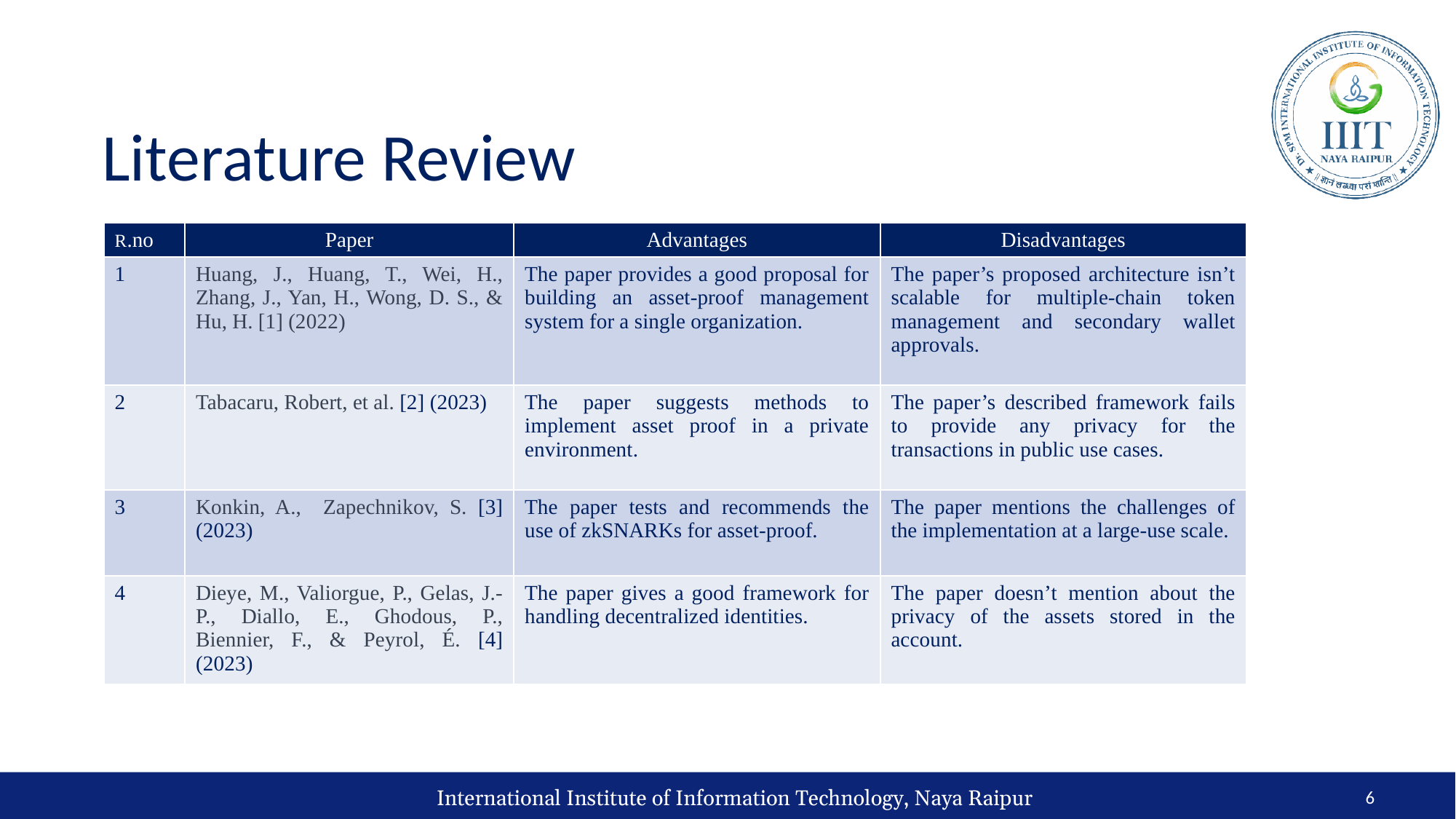

Literature Review
| R.no | Paper | Advantages | Disadvantages |
| --- | --- | --- | --- |
| 1 | Huang, J., Huang, T., Wei, H., Zhang, J., Yan, H., Wong, D. S., & Hu, H. [1] (2022) | The paper provides a good proposal for building an asset-proof management system for a single organization. | The paper’s proposed architecture isn’t scalable for multiple-chain token management and secondary wallet approvals. |
| 2 | Tabacaru, Robert, et al. [2] (2023) | The paper suggests methods to implement asset proof in a private environment. | The paper’s described framework fails to provide any privacy for the transactions in public use cases. |
| 3 | Konkin, A., Zapechnikov, S. [3] (2023) | The paper tests and recommends the use of zkSNARKs for asset-proof. | The paper mentions the challenges of the implementation at a large-use scale. |
| 4 | Dieye, M., Valiorgue, P., Gelas, J.-P., Diallo, E., Ghodous, P., Biennier, F., & Peyrol, É. [4] (2023) | The paper gives a good framework for handling decentralized identities. | The paper doesn’t mention about the privacy of the assets stored in the account. |
International Institute of Information Technology, Naya Raipur
6